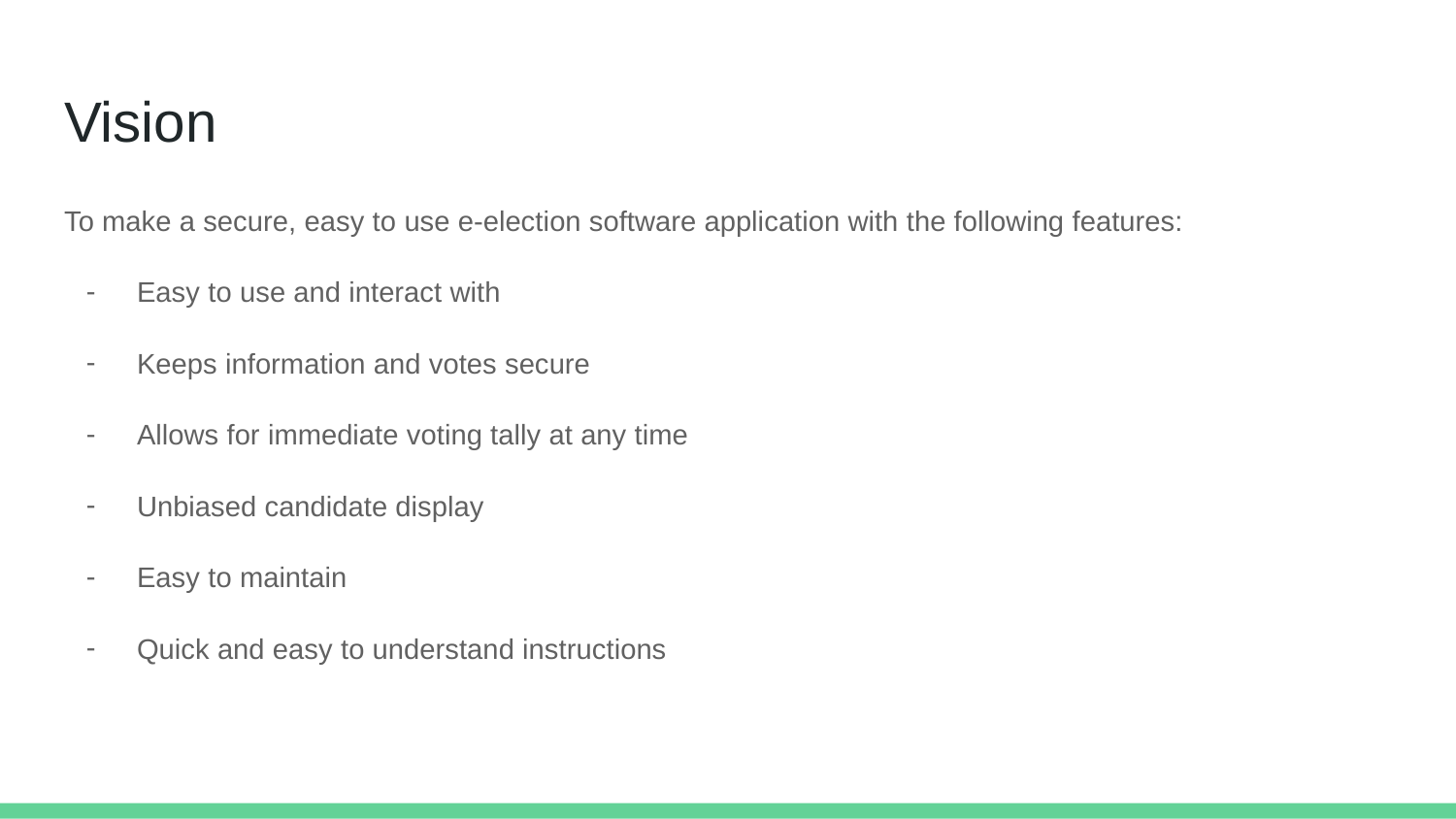

# Vision
To make a secure, easy to use e-election software application with the following features:
Easy to use and interact with
Keeps information and votes secure
Allows for immediate voting tally at any time
Unbiased candidate display
Easy to maintain
Quick and easy to understand instructions